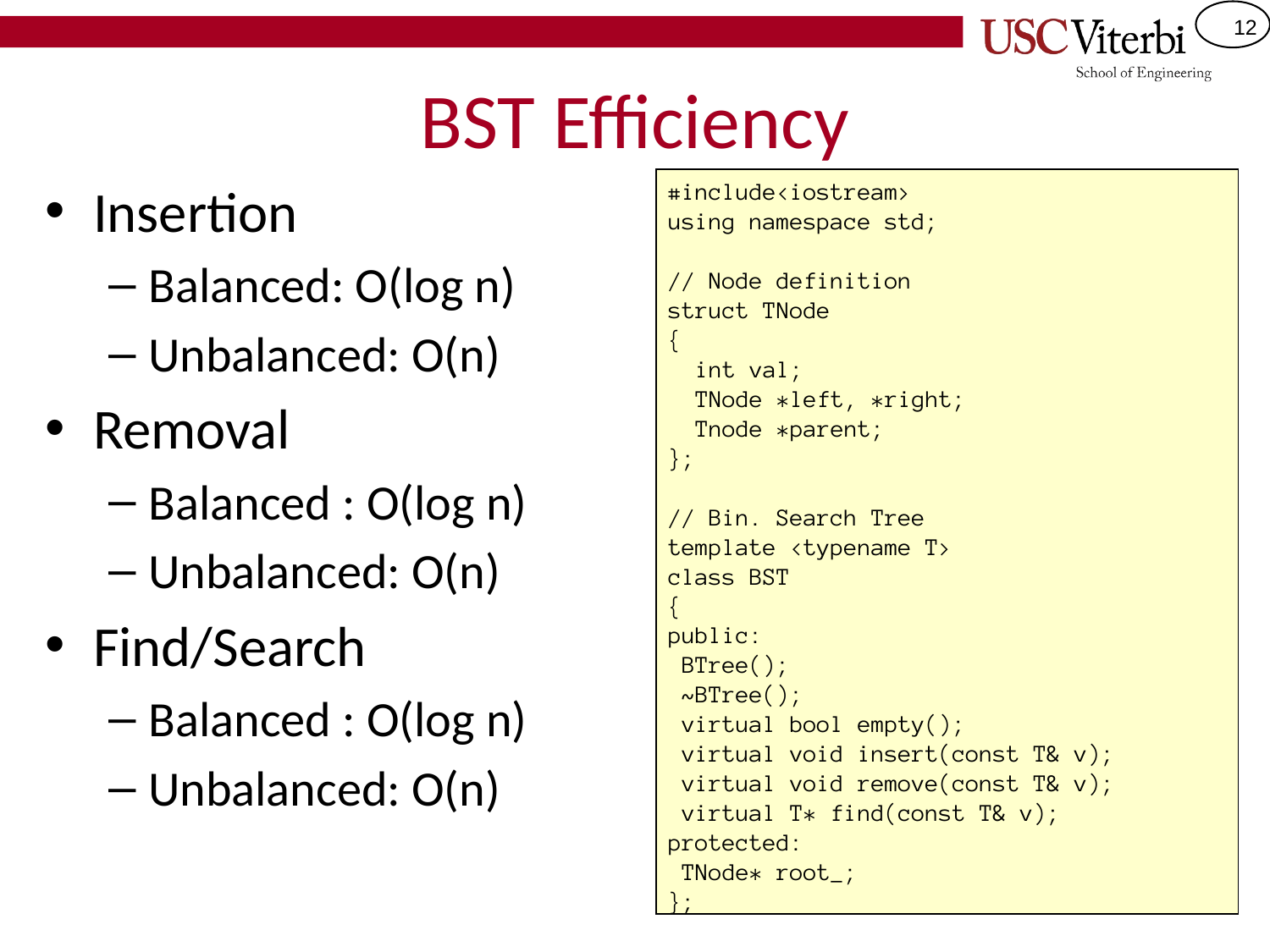

# BST Efficiency
Insertion
Balanced: O(log n)
Unbalanced: O(n)
Removal
Balanced : O(log n)
Unbalanced: O(n)
Find/Search
Balanced : O(log n)
Unbalanced: O(n)

#include<iostream>
using namespace std;

// Node definition
struct TNode
{
  int val;
  TNode *left, *right;
  Tnode *parent;
};

// Bin. Search Tree
template <typename T>
class BST
{
public:
 BTree();
 ~BTree();
 virtual bool empty();
 virtual void insert(const T& v);
 virtual void remove(const T& v);
 virtual T* find(const T& v);
protected:
 TNode* root_;
};